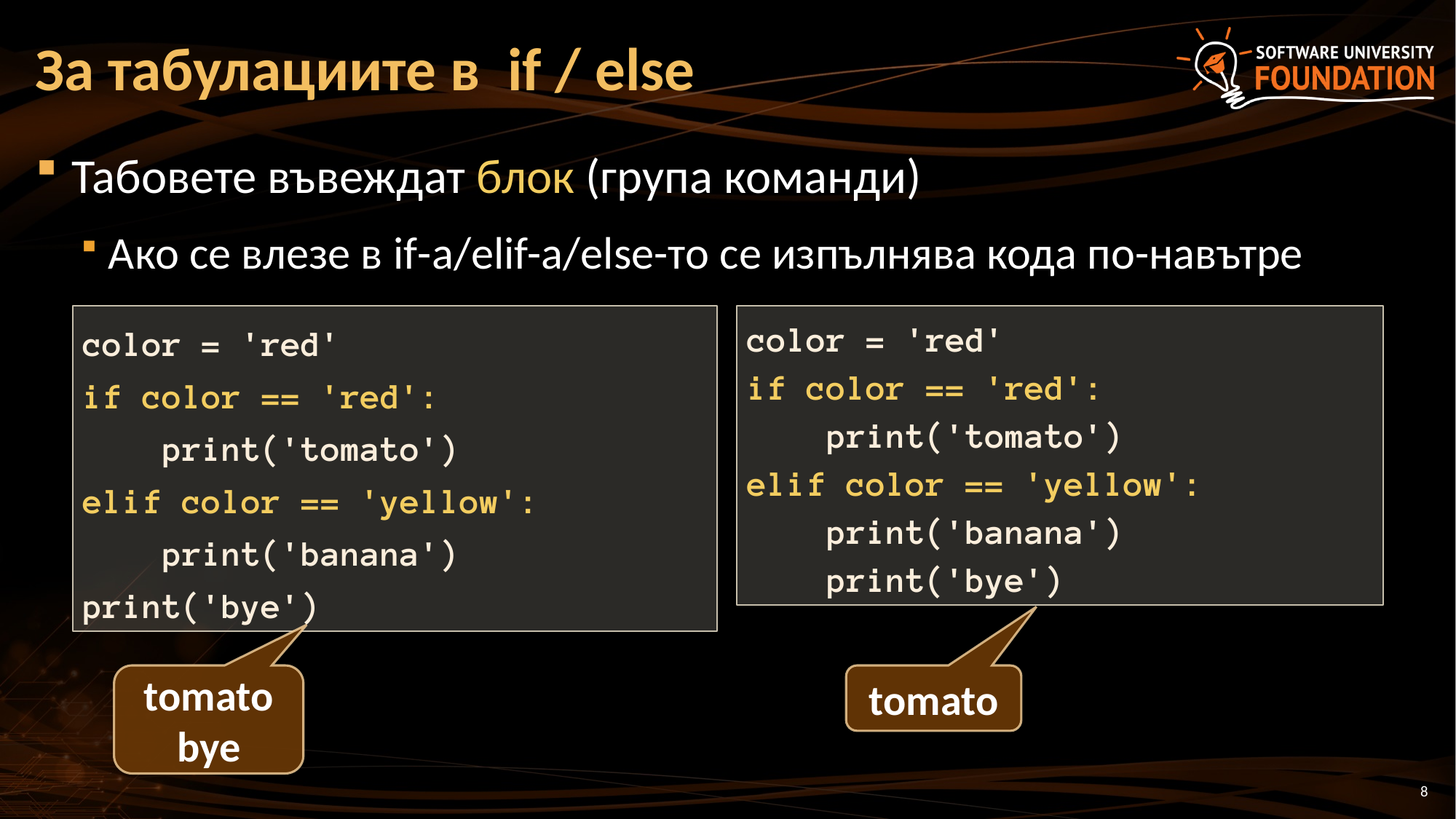

# За табулациите в  if / else
Табовете въвеждат блок (група команди)
Ако се влезе в if-a/elif-а/else-то се изпълнява кода по-навътре
color = 'red'
if color == 'red':
    print('tomato')
elif color == 'yellow':
    print('banana')
    print('bye')
color = 'red'
if color == 'red':
    print('tomato')
elif color == 'yellow':
    print('banana')
print('bye')
tomato
bye
tomato
8